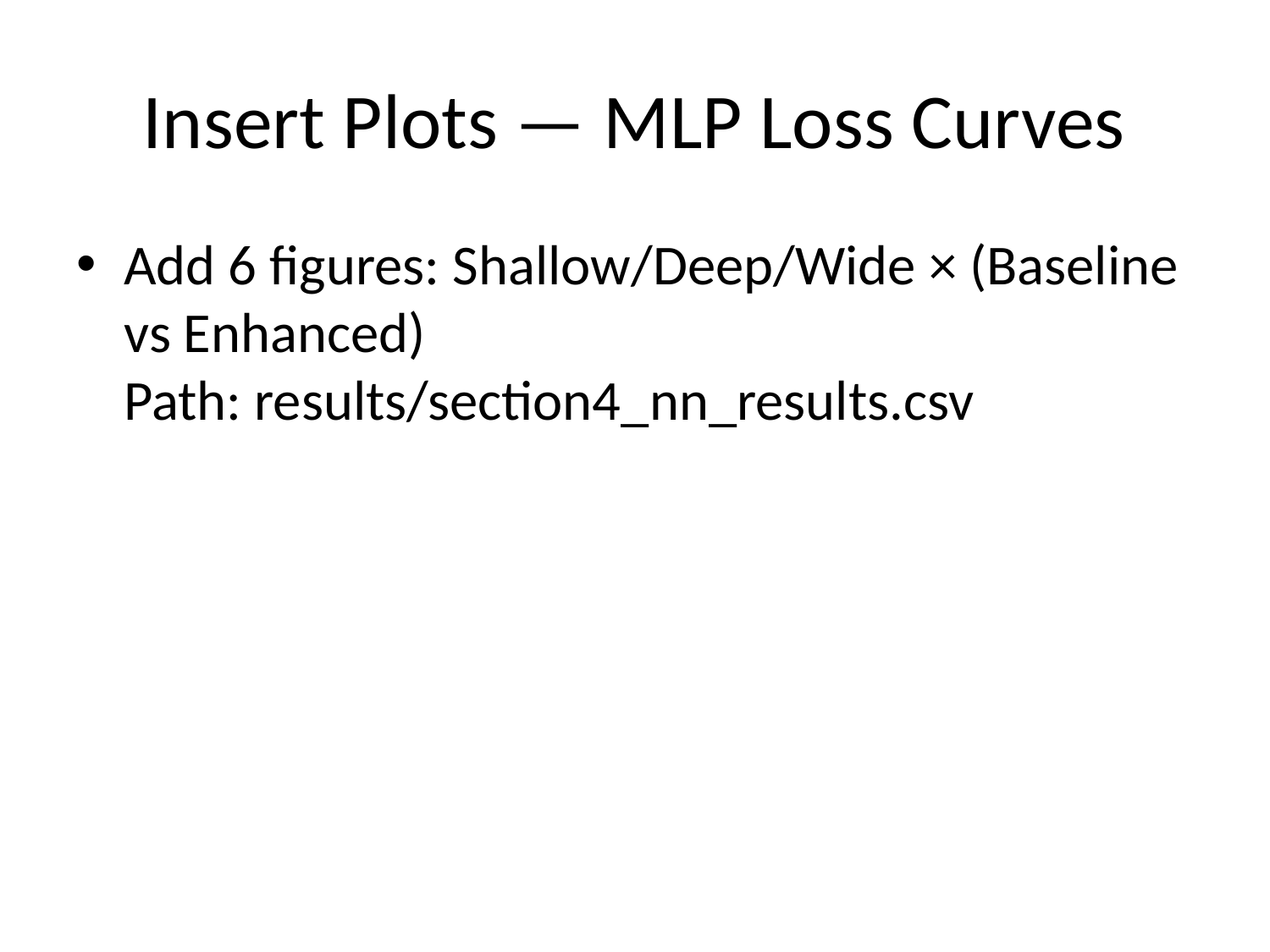

# Insert Plots — MLP Loss Curves
Add 6 figures: Shallow/Deep/Wide × (Baseline vs Enhanced)
Path: results/section4_nn_results.csv